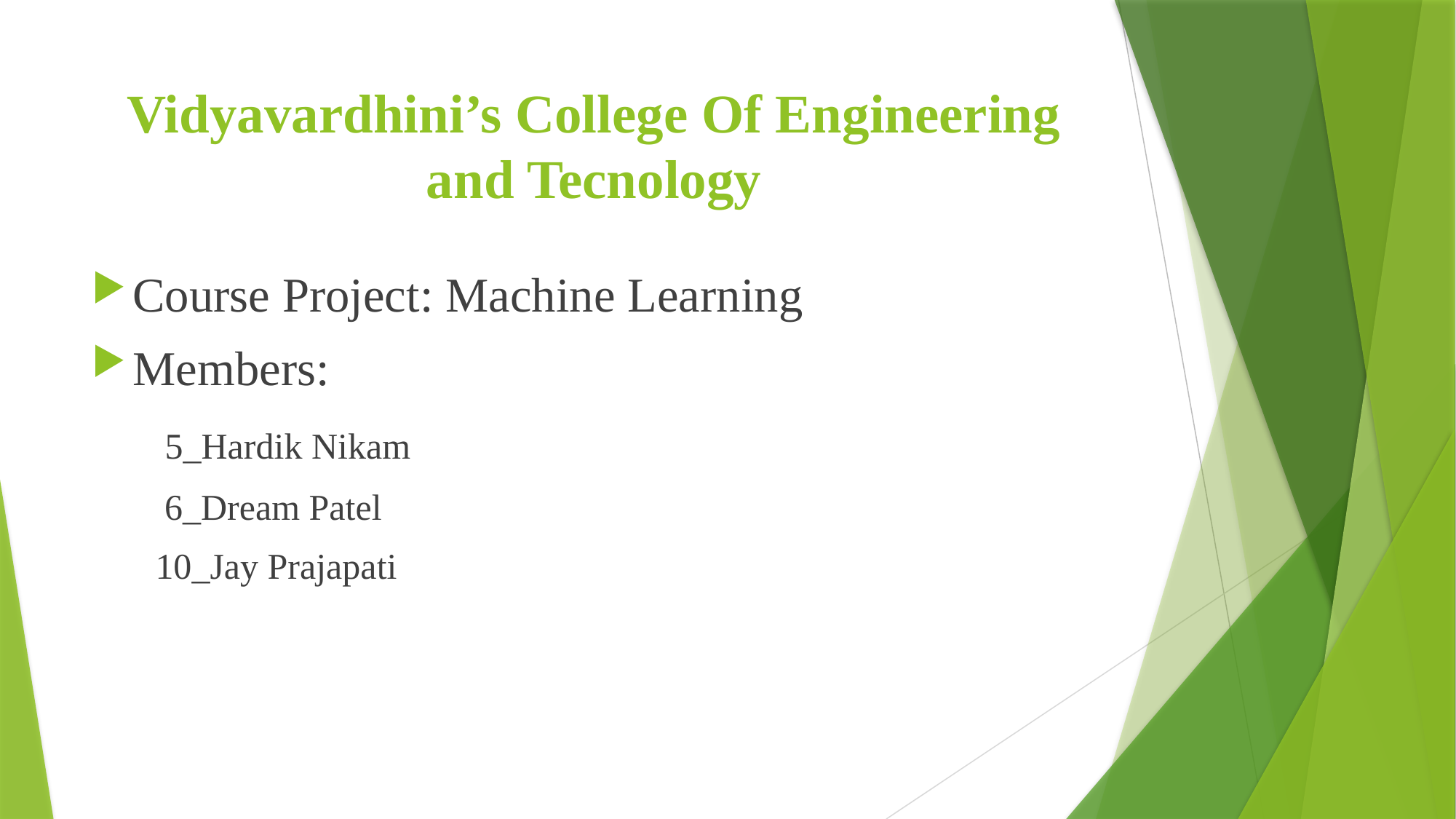

# Vidyavardhini’s College Of Engineering and Tecnology
Course Project: Machine Learning
Members:
      5_Hardik Nikam
        6_Dream Patel
       10_Jay Prajapati